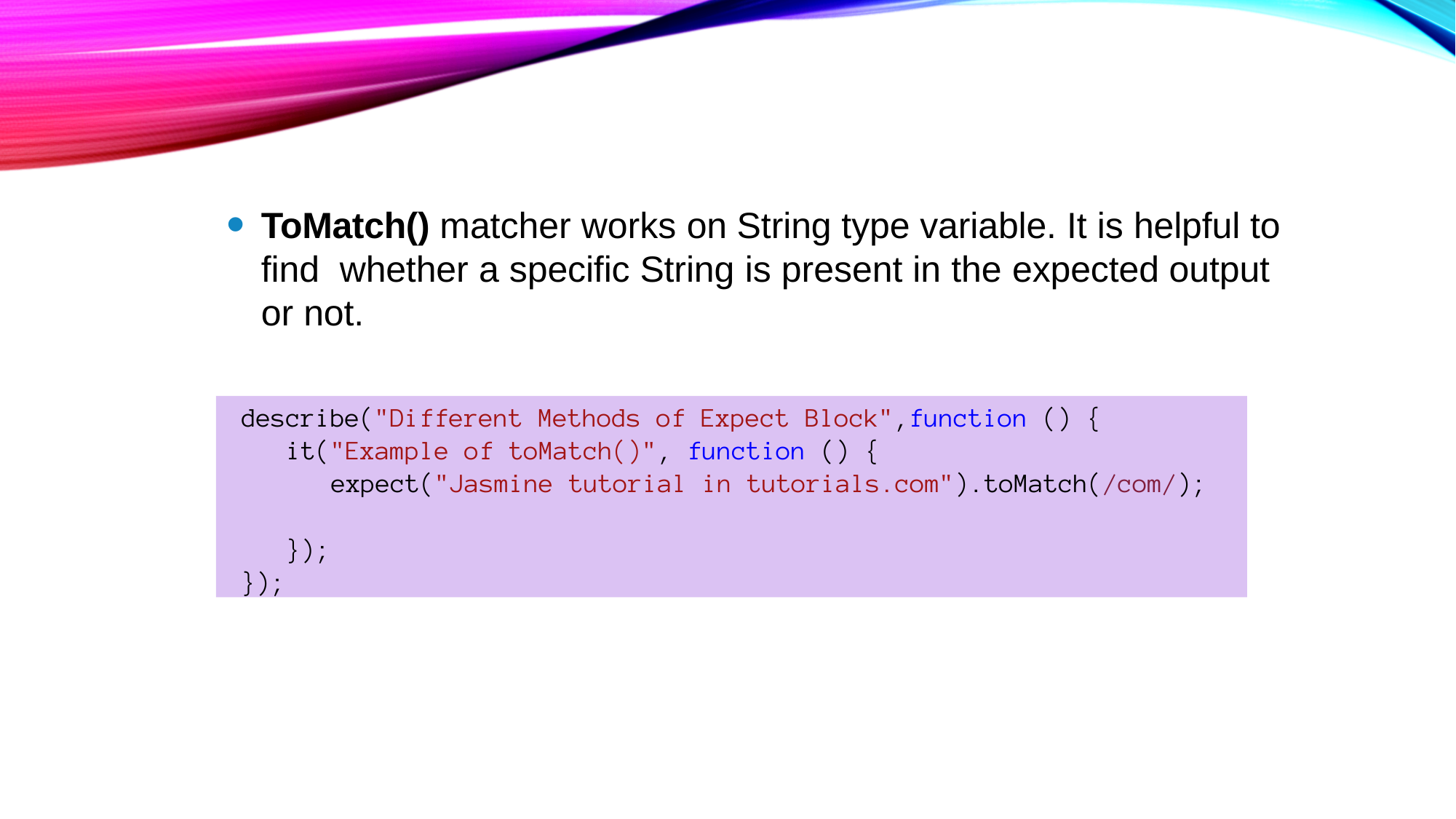

ToMatch() matcher works on String type variable. It is helpful to find  whether a specific String is present in the expected output or not.
describe("Different Methods of Expect Block",function () {
it("Example of toMatch()", function () {
expect("Jasmine tutorial in tutorials.com").toMatch(/com/);

});
});